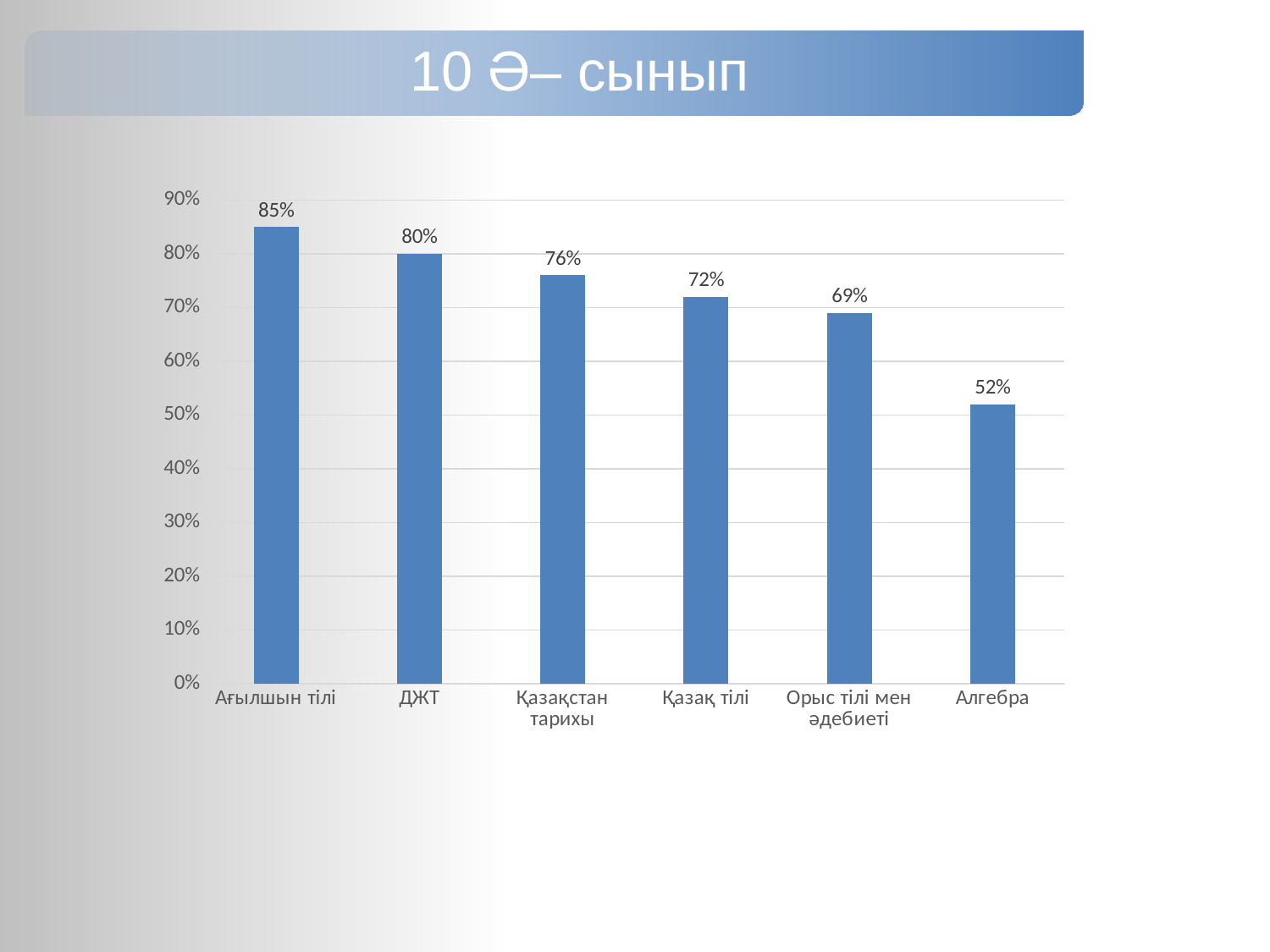

10 Ә– сынып

### Chart

| Category | Физика |
|---|---|
| Ағылшын тілі | 0.85 |
| ДЖТ | 0.8 |
| Қазақстан тарихы | 0.76 |
| Қазақ тілі | 0.72 |
| Орыс тілі мен әдебиеті | 0.69 |
| Алгебра | 0.52 |